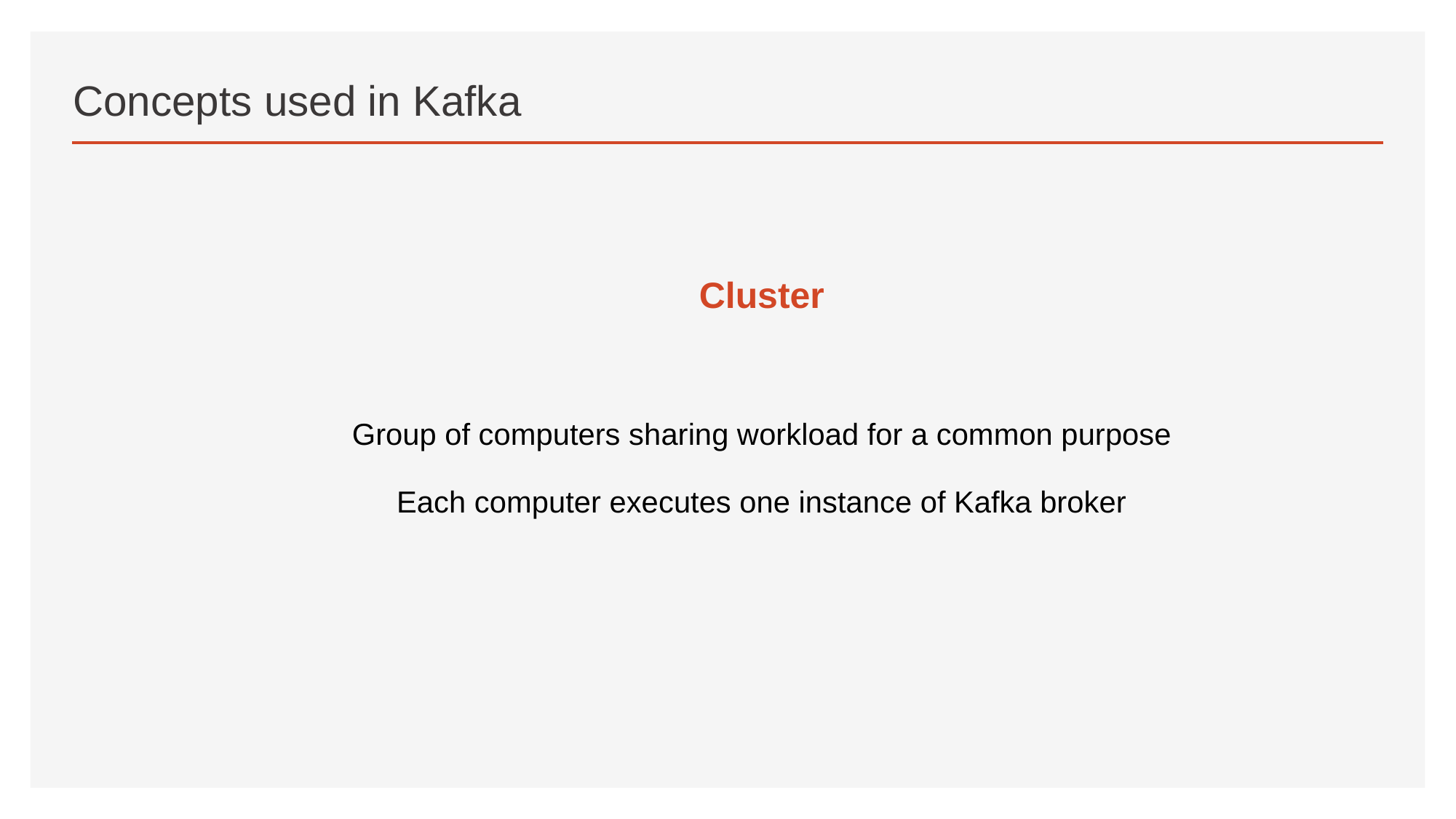

# Concepts used in Kafka
Cluster

Group of computers sharing workload for a common purpose
Each computer executes one instance of Kafka broker